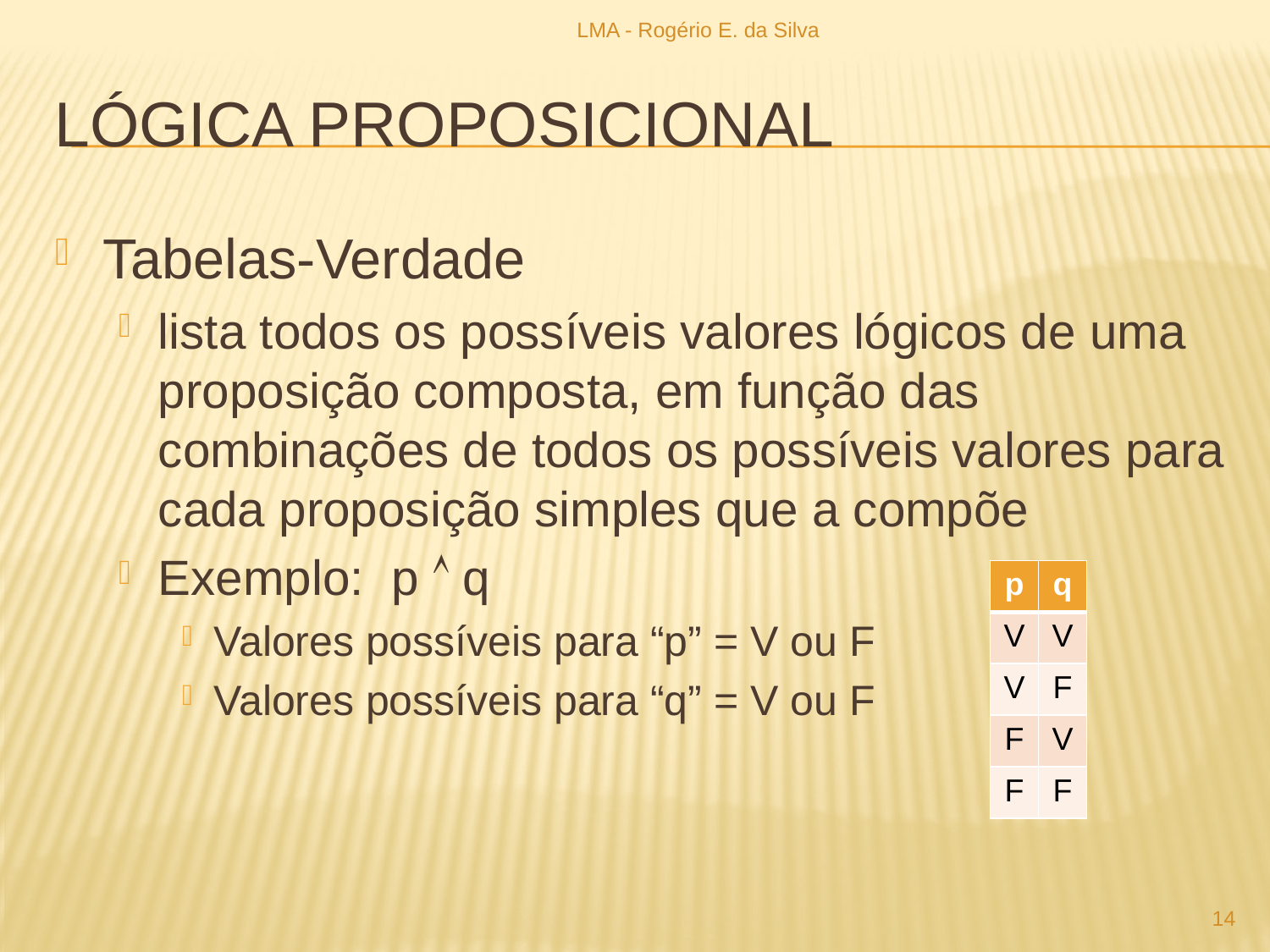

LMA - Rogério E. da Silva
# lógica proposicional
Tabelas-Verdade
lista todos os possíveis valores lógicos de uma proposição composta, em função das combinações de todos os possíveis valores para cada proposição simples que a compõe
Exemplo:  p ∧ q
Valores possíveis para “p” = V ou F
Valores possíveis para “q” = V ou F
| p | q |
| --- | --- |
| V | V |
| V | F |
| F | V |
| F | F |
14